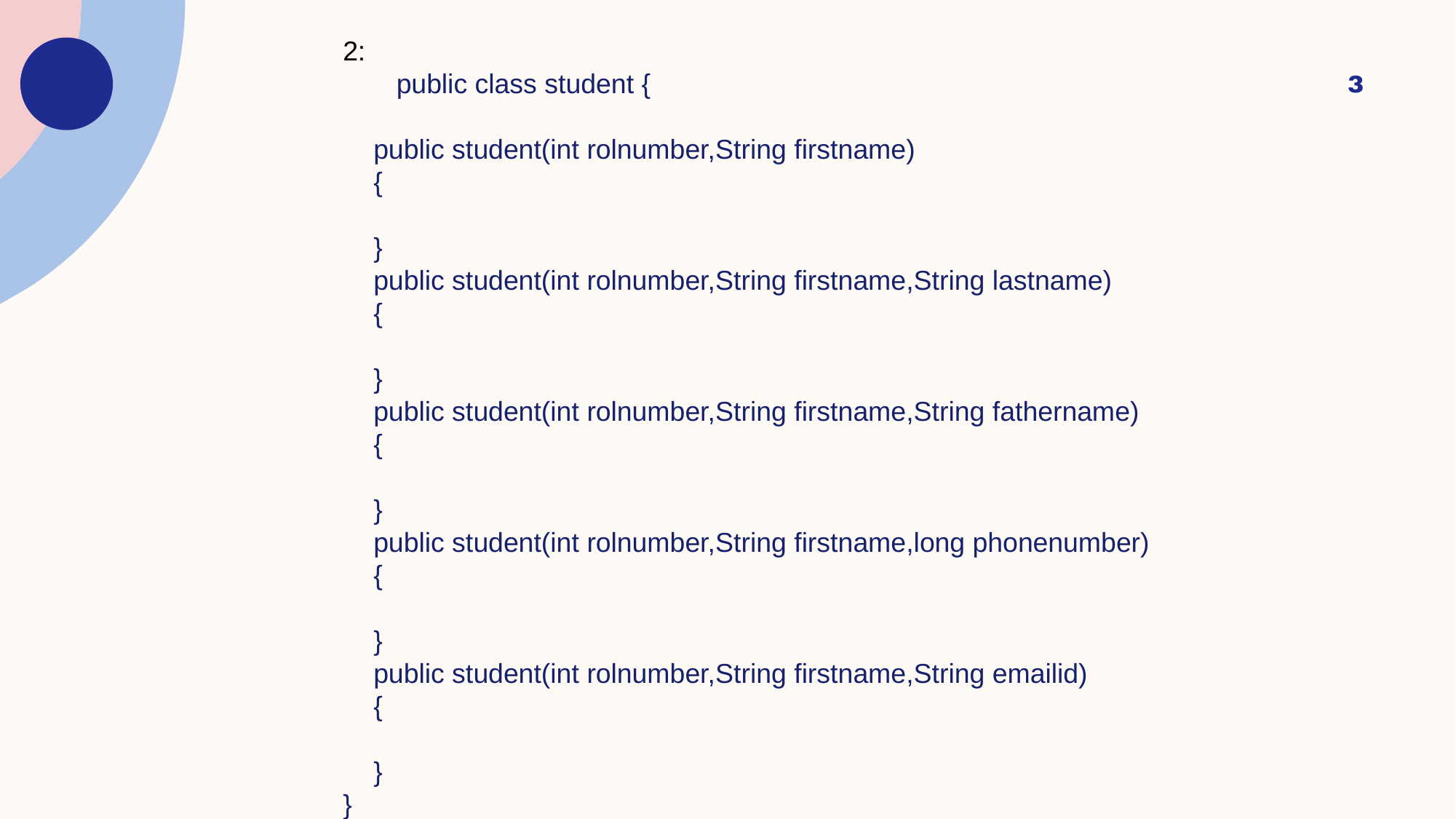

2:
       public class student {

    public student(int rolnumber,String firstname)
    {

    }
    public student(int rolnumber,String firstname,String lastname)
    {

    }
    public student(int rolnumber,String firstname,String fathername)
    {

    }
    public student(int rolnumber,String firstname,long phonenumber)
    {

    }
    public student(int rolnumber,String firstname,String emailid)
    {

    }
}

3